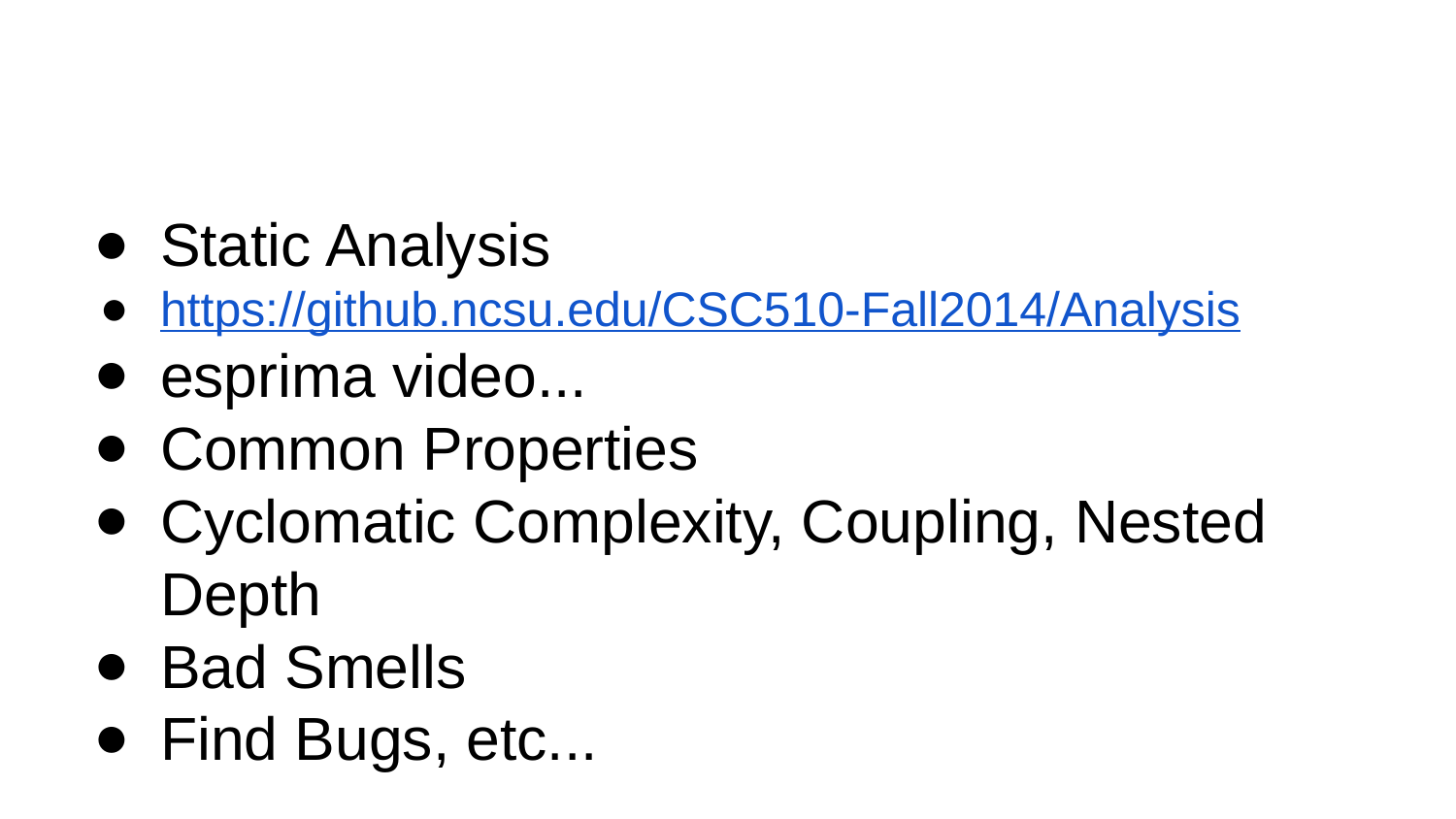

#
Static Analysis
https://github.ncsu.edu/CSC510-Fall2014/Analysis
esprima video...
Common Properties
Cyclomatic Complexity, Coupling, Nested Depth
Bad Smells
Find Bugs, etc...